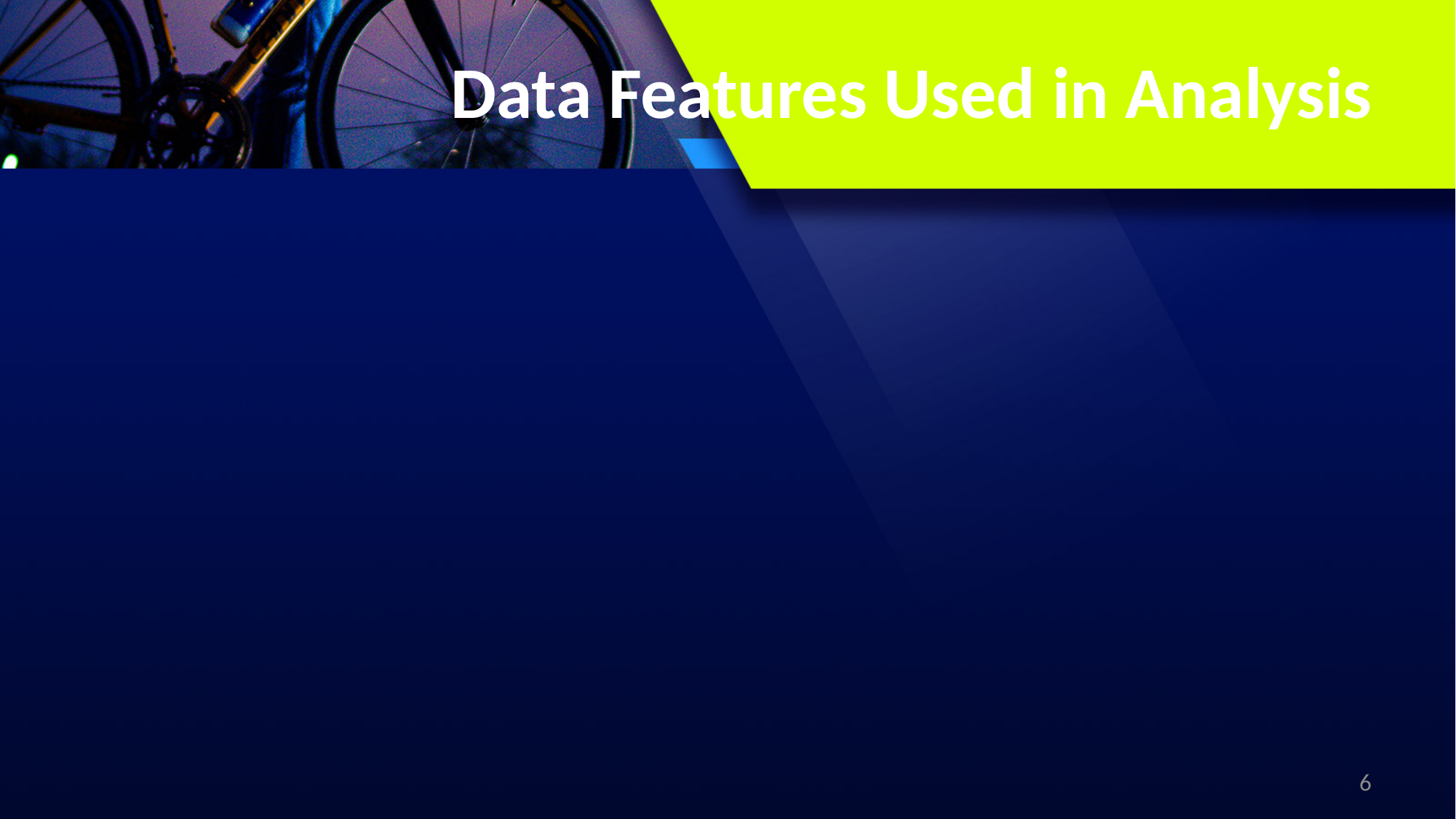

# Data Features Used in Analysis

6